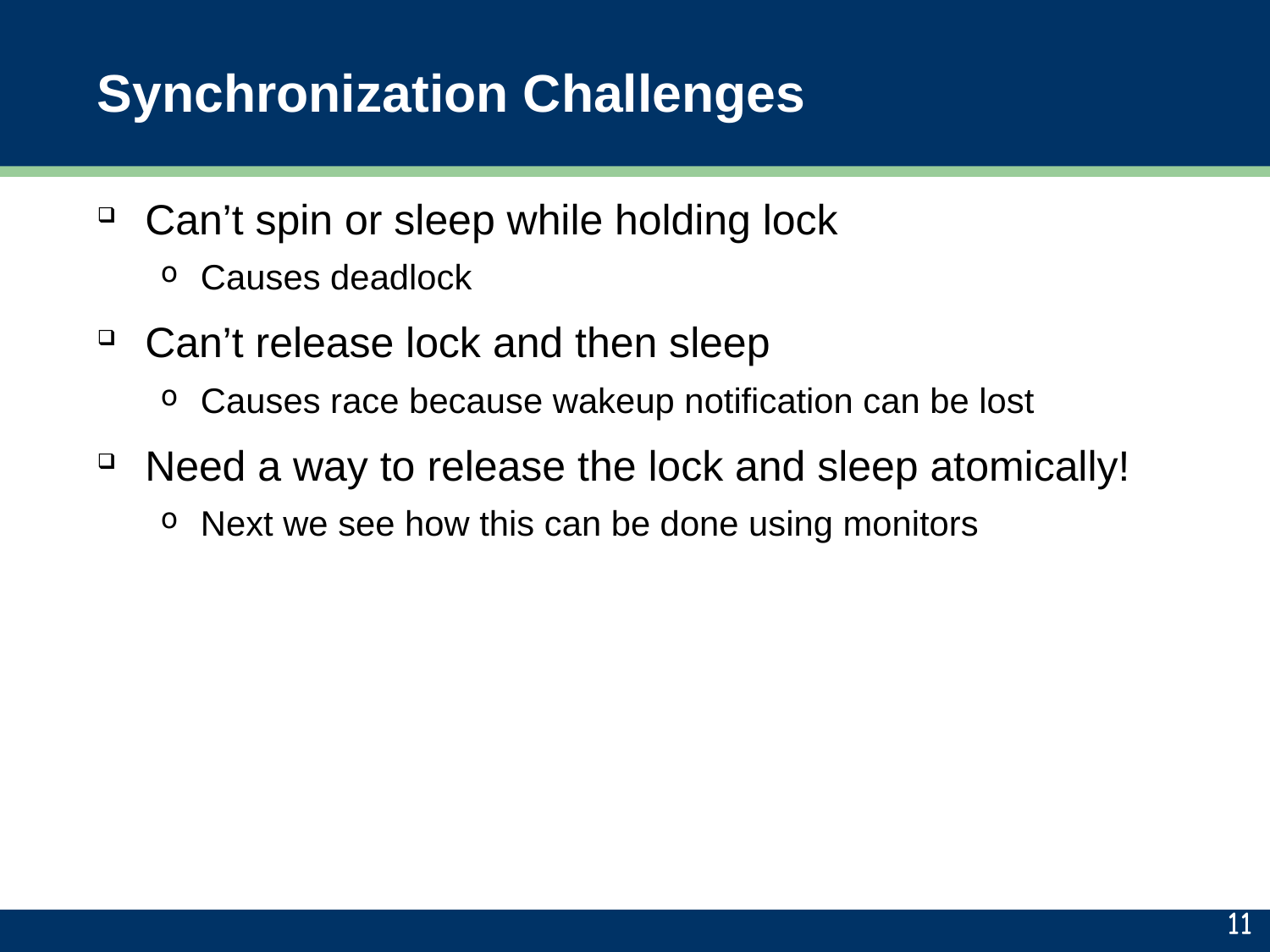

# Synchronization Challenges
Can’t spin or sleep while holding lock
Causes deadlock
Can’t release lock and then sleep
Causes race because wakeup notification can be lost
Need a way to release the lock and sleep atomically!
Next we see how this can be done using monitors
11